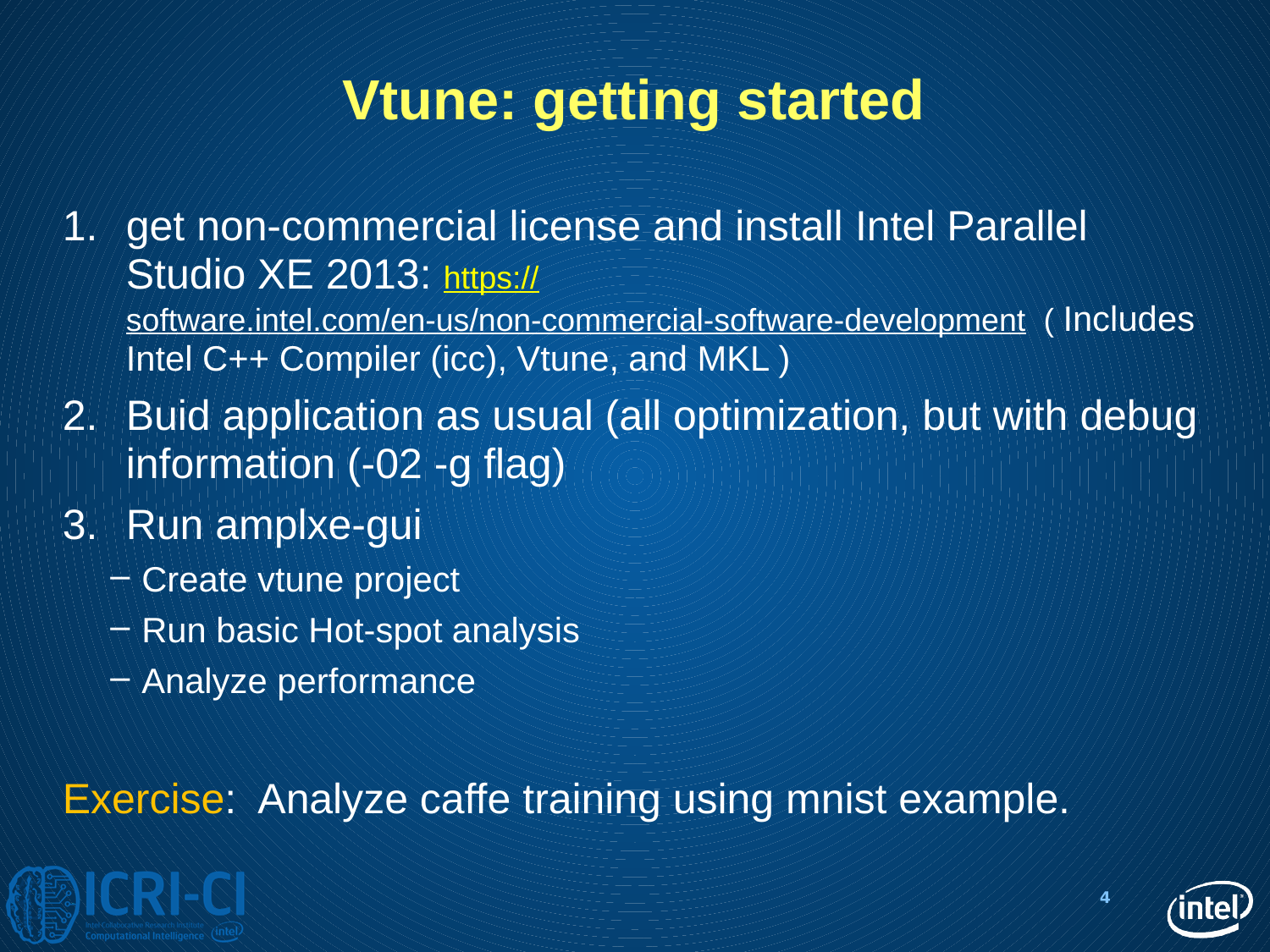

# Vtune: getting started
get non-commercial license and install Intel Parallel Studio XE 2013: https://software.intel.com/en-us/non-commercial-software-development  ( Includes Intel C++ Compiler (icc), Vtune, and MKL )
Buid application as usual (all optimization, but with debug information (-02 -g flag)
Run amplxe-gui
Create vtune project
Run basic Hot-spot analysis
Analyze performance

Exercise:  Analyze caffe training using mnist example.